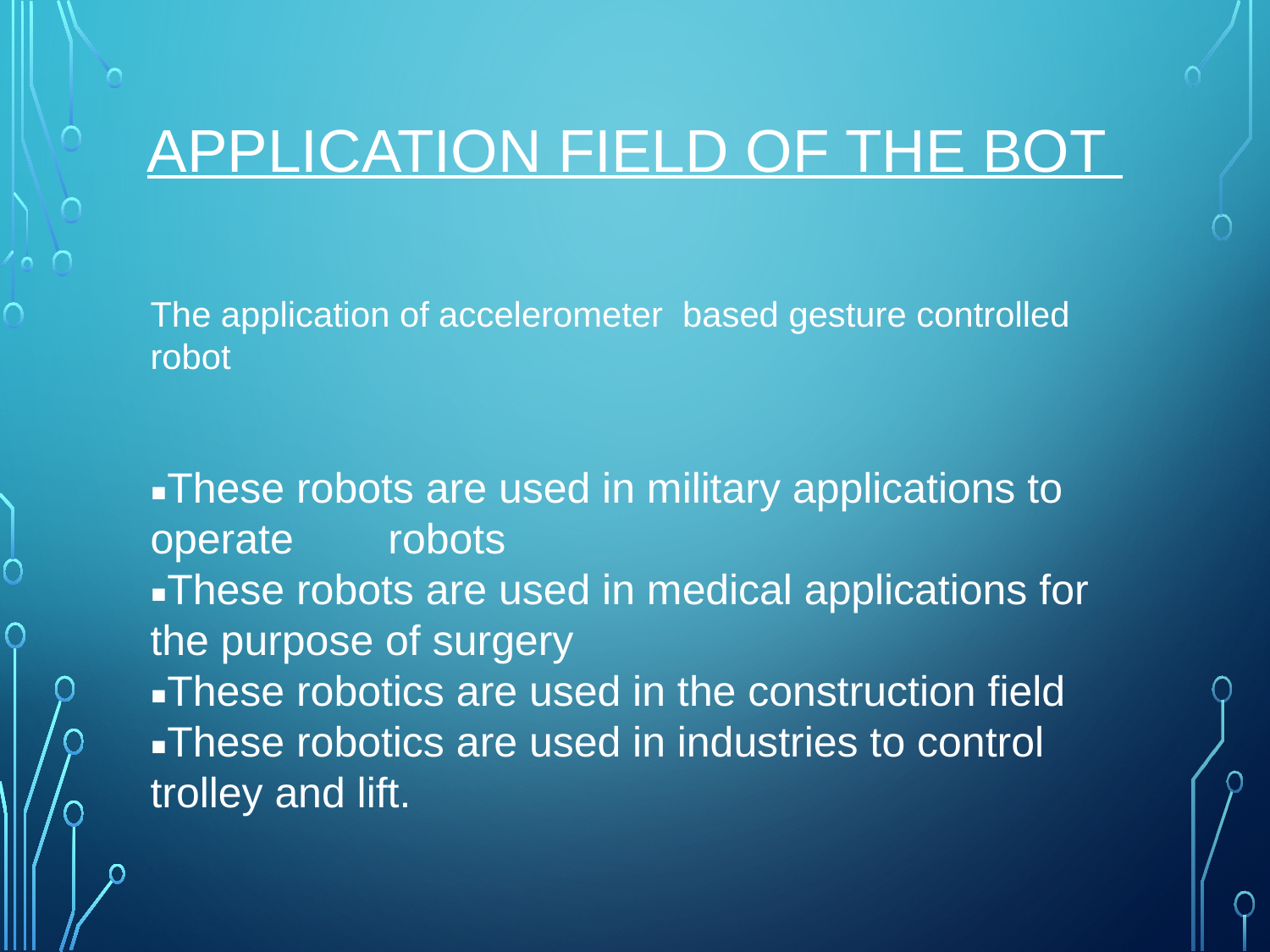

# APPLICATION FIELD OF THE BOT
The application of accelerometer  based gesture controlled robot

These robots are used in military applications to operate        robots
These robots are used in medical applications for the purpose of surgery
These robotics are used in the construction field
These robotics are used in industries to control trolley and lift.